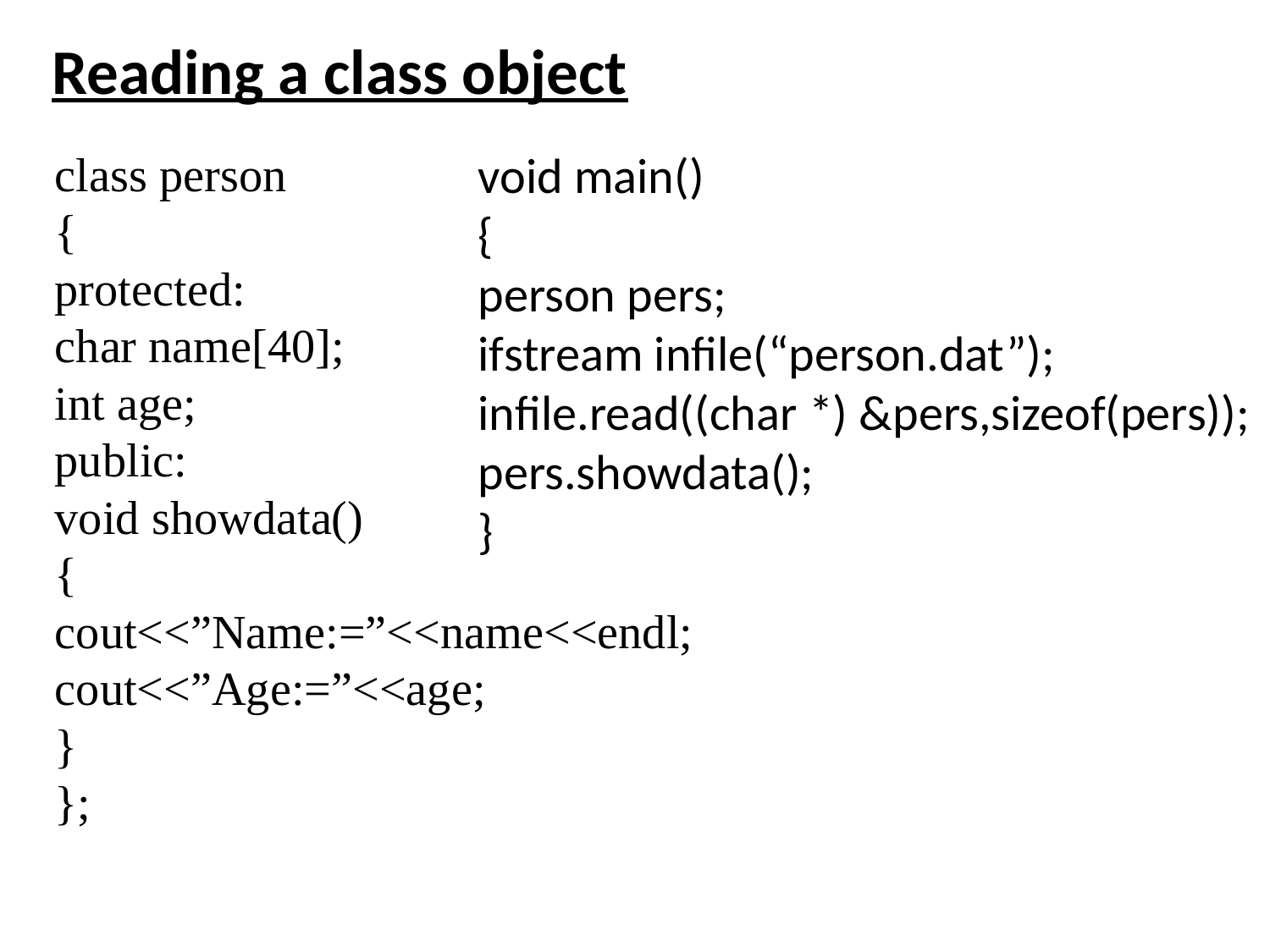

Reading a class object
class person
{
protected:
char name[40];
int age;
public:
void showdata()
{
cout<<”Name:=”<<name<<endl;
cout<<”Age:=”<<age;
}
};
void main()
{
person pers;
ifstream infile(“person.dat”);
infile.read((char *) &pers,sizeof(pers));
pers.showdata();
}